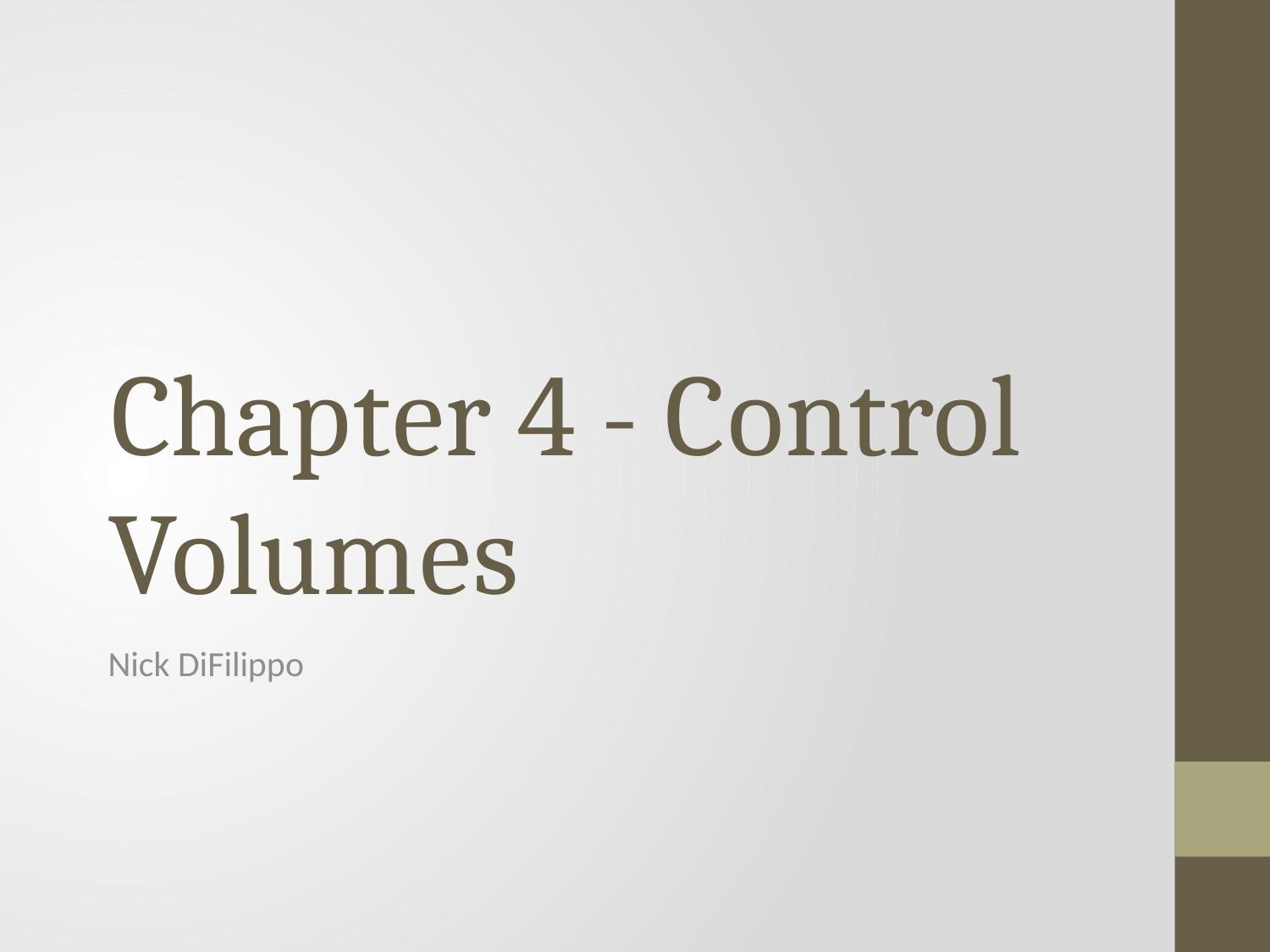

# Chapter 4 - Control Volumes
Nick DiFilippo